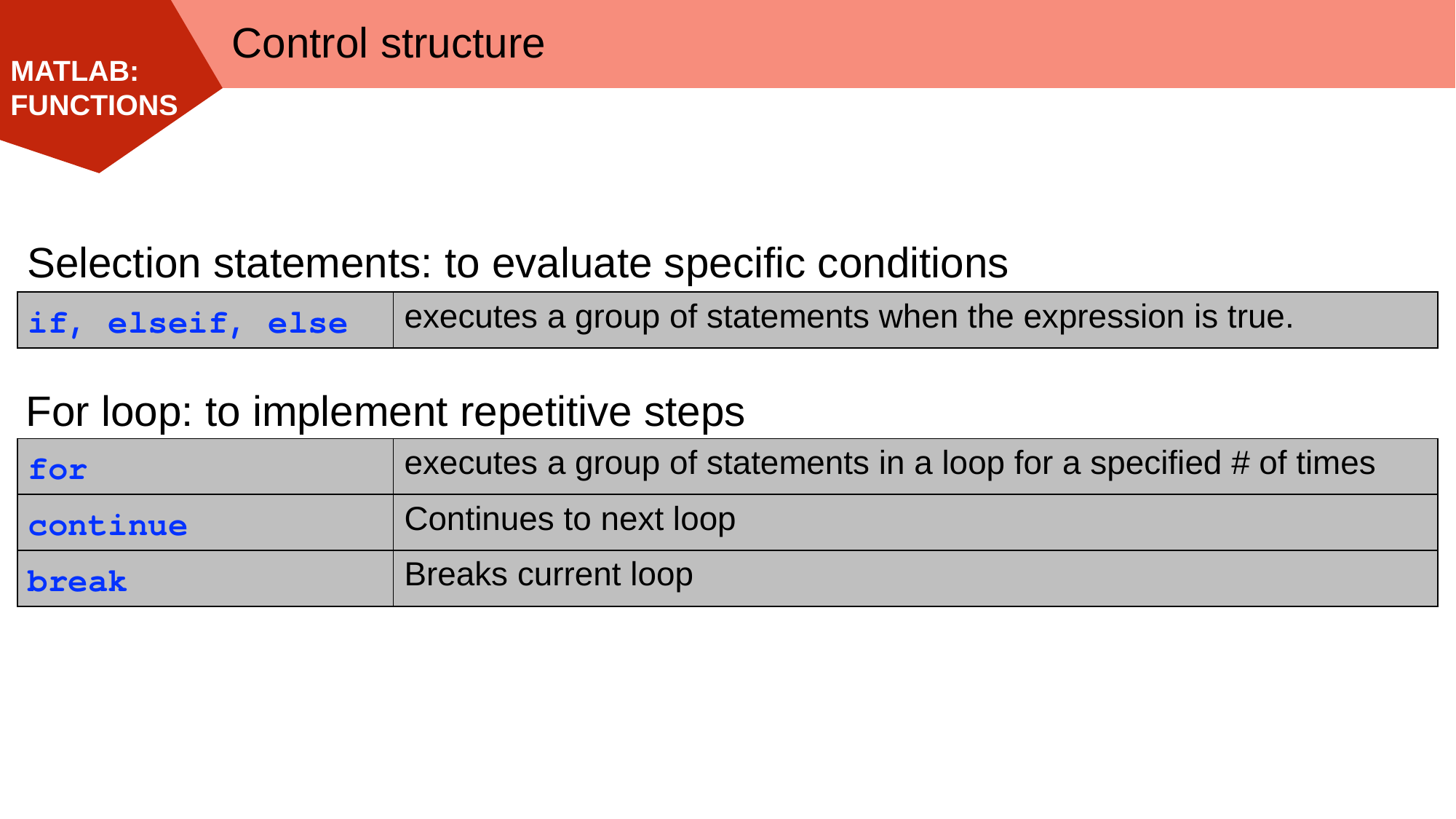

Control structure
Selection statements: to evaluate specific conditions
| if, elseif, else | executes a group of statements when the expression is true. |
| --- | --- |
For loop: to implement repetitive steps
| for | executes a group of statements in a loop for a specified # of times |
| --- | --- |
| continue | Continues to next loop |
| break | Breaks current loop |